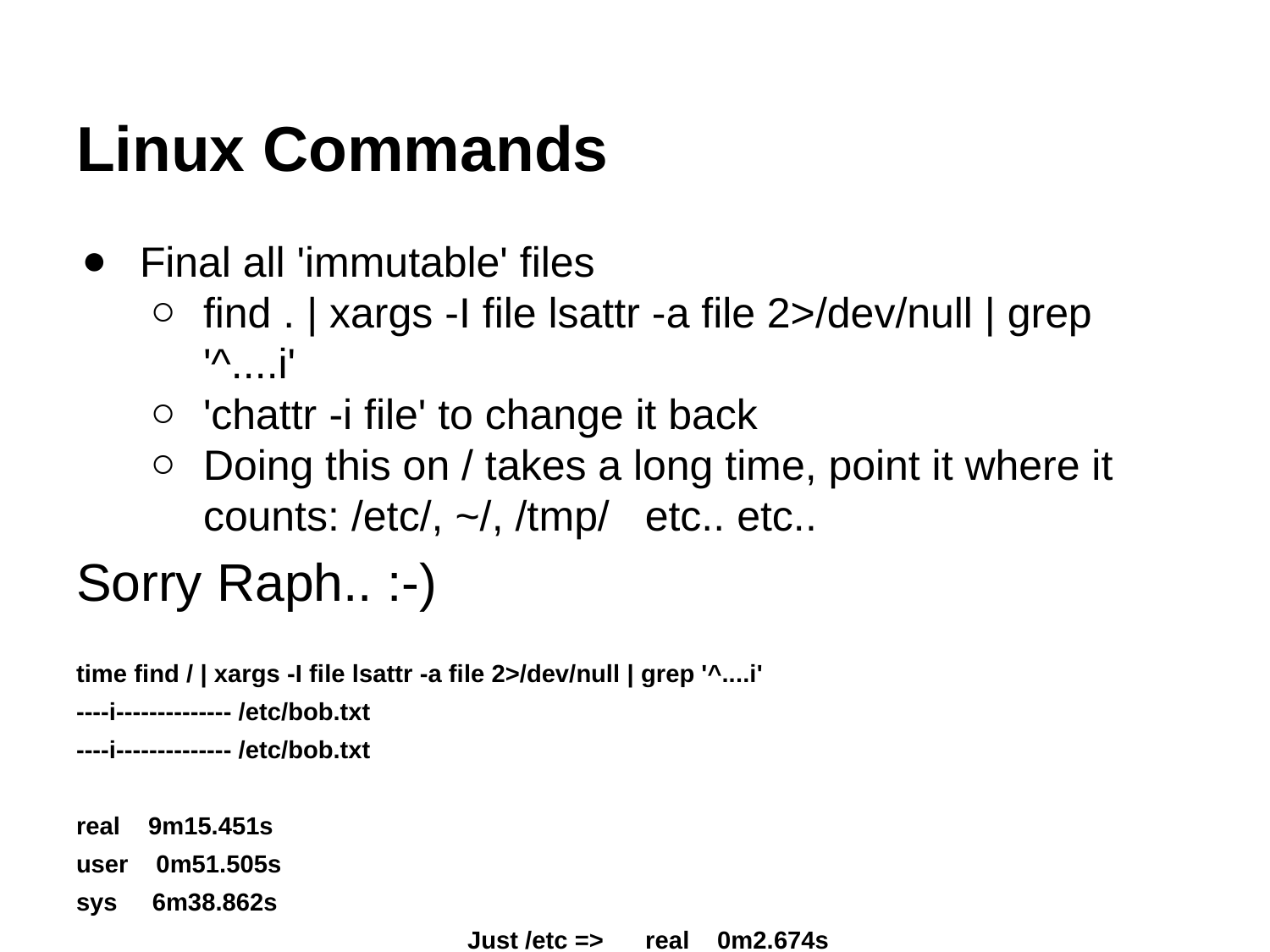

# Linux Commands
Final all 'immutable' files
find . | xargs -I file lsattr -a file 2>/dev/null | grep '^....i'
'chattr -i file' to change it back
Doing this on / takes a long time, point it where it counts: /etc/, ~/, /tmp/   etc.. etc..
Sorry Raph.. :-)

time find / | xargs -I file lsattr -a file 2>/dev/null | grep '^....i'
----i-------------- /etc/bob.txt
----i-------------- /etc/bob.txt

real    9m15.451s
user    0m51.505s
sys     6m38.862s
                                                        Just /etc =>      real    0m2.674s